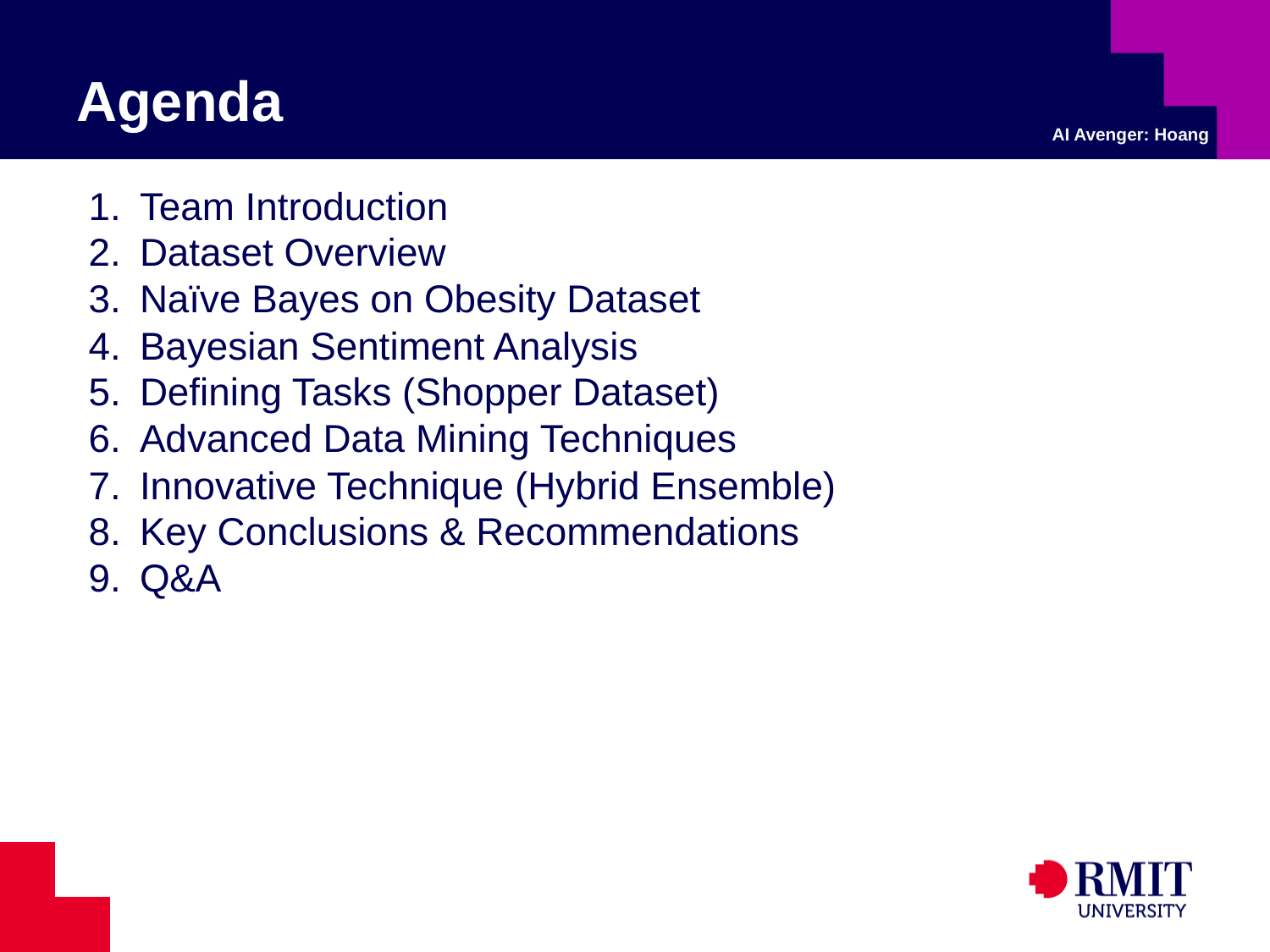

# Agenda
AI Avenger: Hoang
Team Introduction
Dataset Overview
Naïve Bayes on Obesity Dataset
Bayesian Sentiment Analysis
Defining Tasks (Shopper Dataset)
Advanced Data Mining Techniques
Innovative Technique (Hybrid Ensemble)
Key Conclusions & Recommendations
Q&A